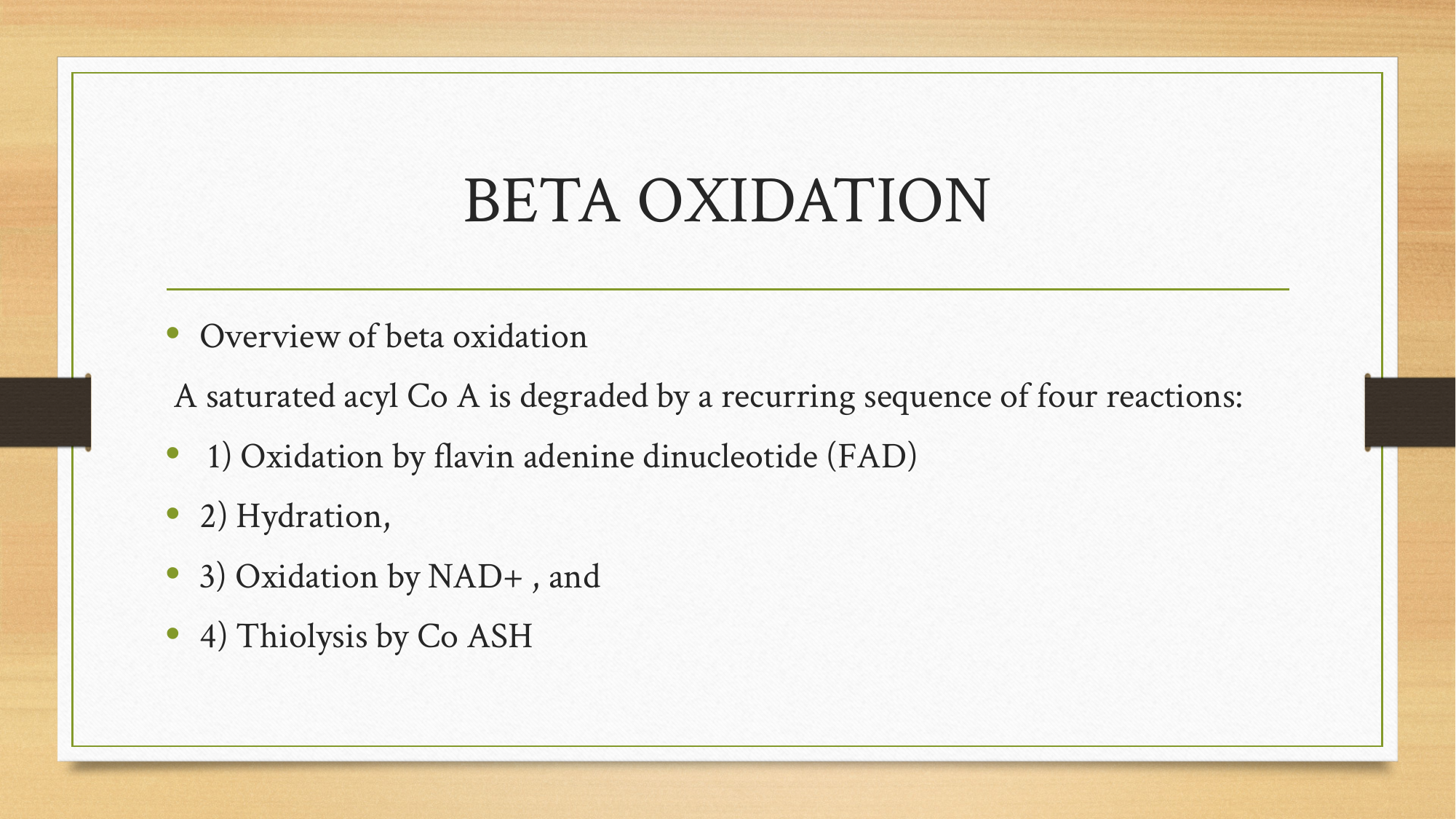

# BETA OXIDATION
Overview of beta oxidation
 A saturated acyl Co A is degraded by a recurring sequence of four reactions:
 1) Oxidation by flavin adenine dinucleotide (FAD)
2) Hydration,
3) Oxidation by NAD+ , and
4) Thiolysis by Co ASH